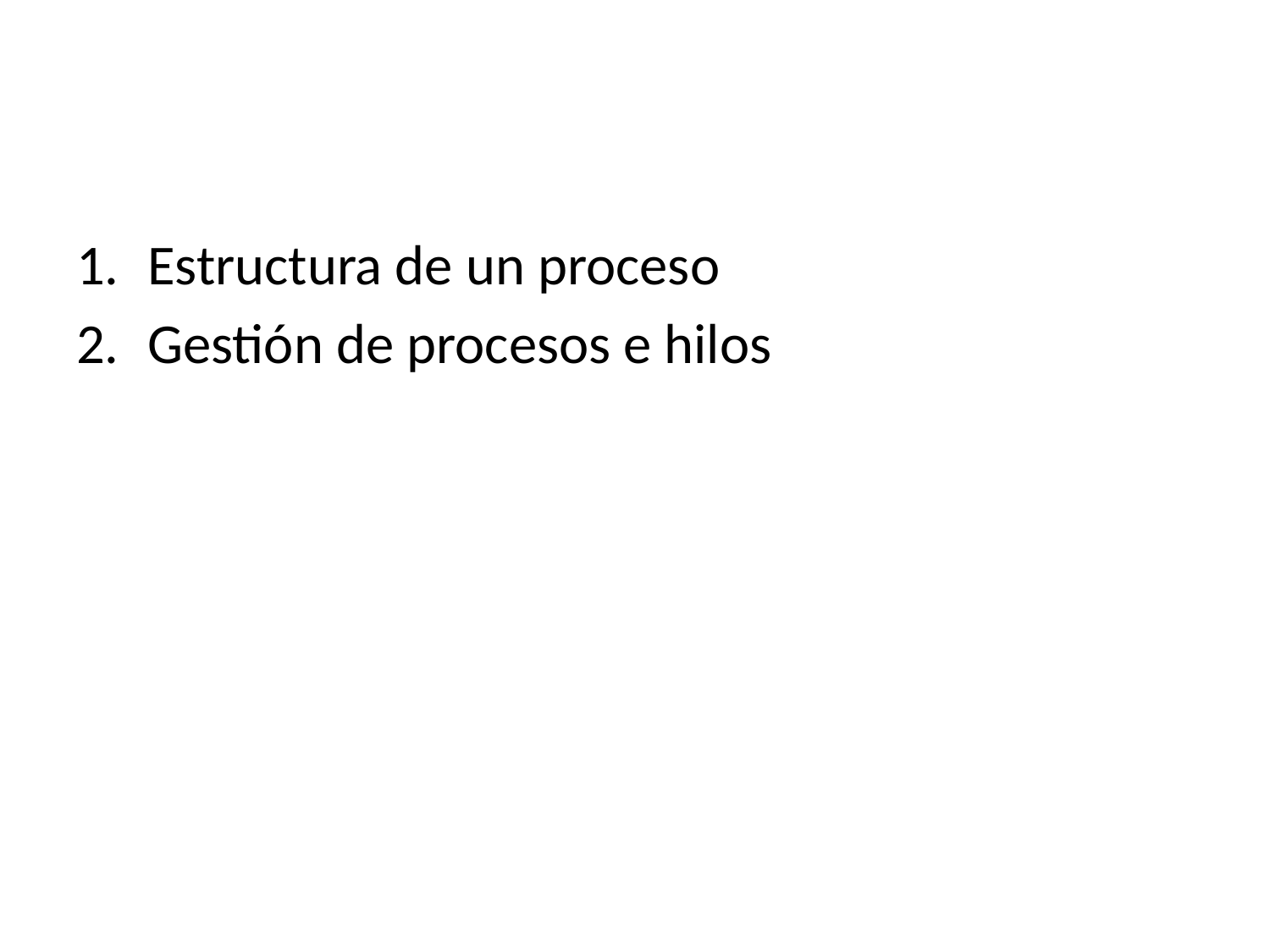

#
Estructura de un proceso
Gestión de procesos e hilos